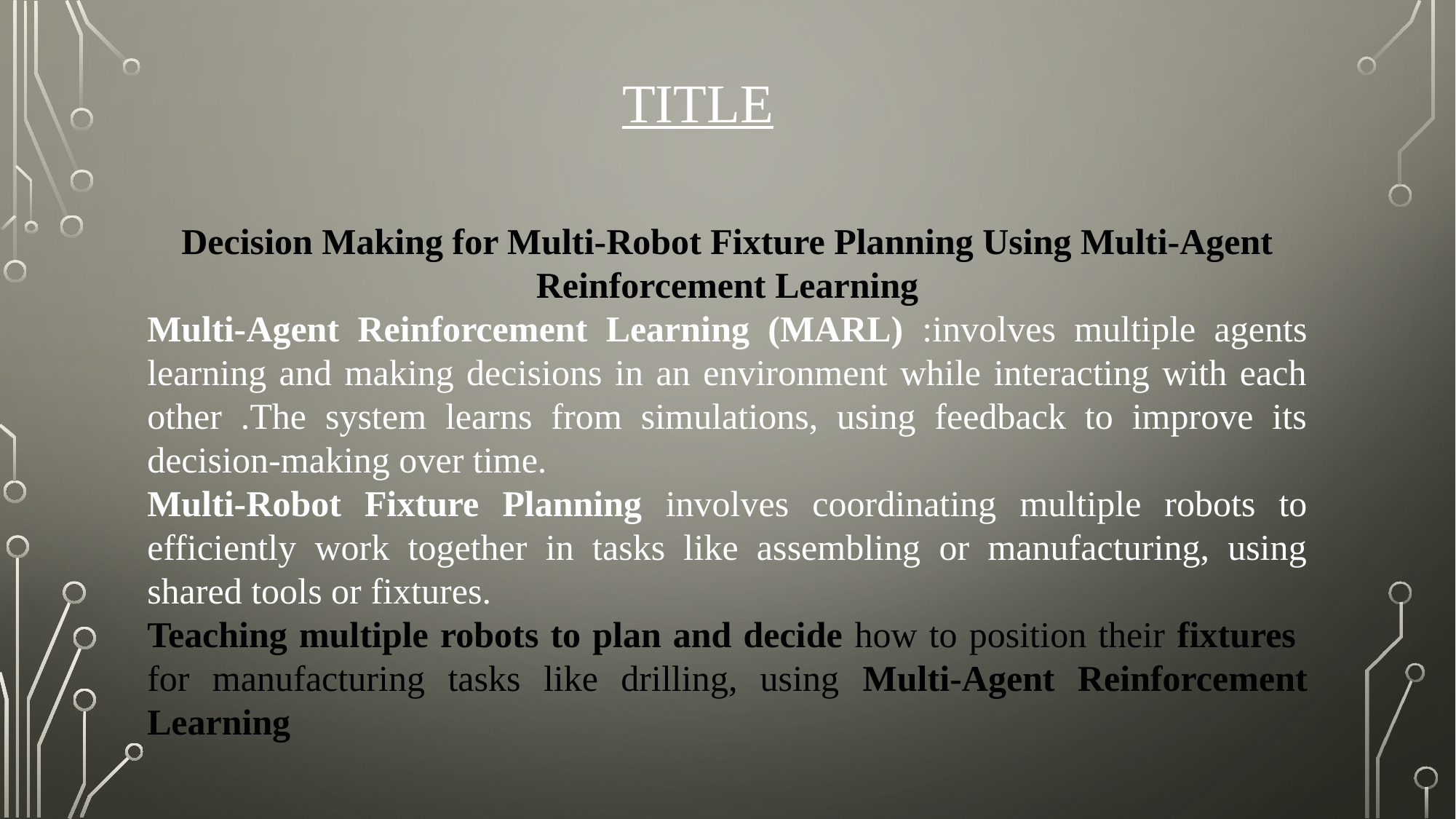

# Title
Decision Making for Multi-Robot Fixture Planning Using Multi-Agent Reinforcement Learning
Multi-Agent Reinforcement Learning (MARL) :involves multiple agents learning and making decisions in an environment while interacting with each other .The system learns from simulations, using feedback to improve its decision-making over time.
Multi-Robot Fixture Planning involves coordinating multiple robots to efficiently work together in tasks like assembling or manufacturing, using shared tools or fixtures.
Teaching multiple robots to plan and decide how to position their fixtures  for manufacturing tasks like drilling, using Multi-Agent Reinforcement Learning